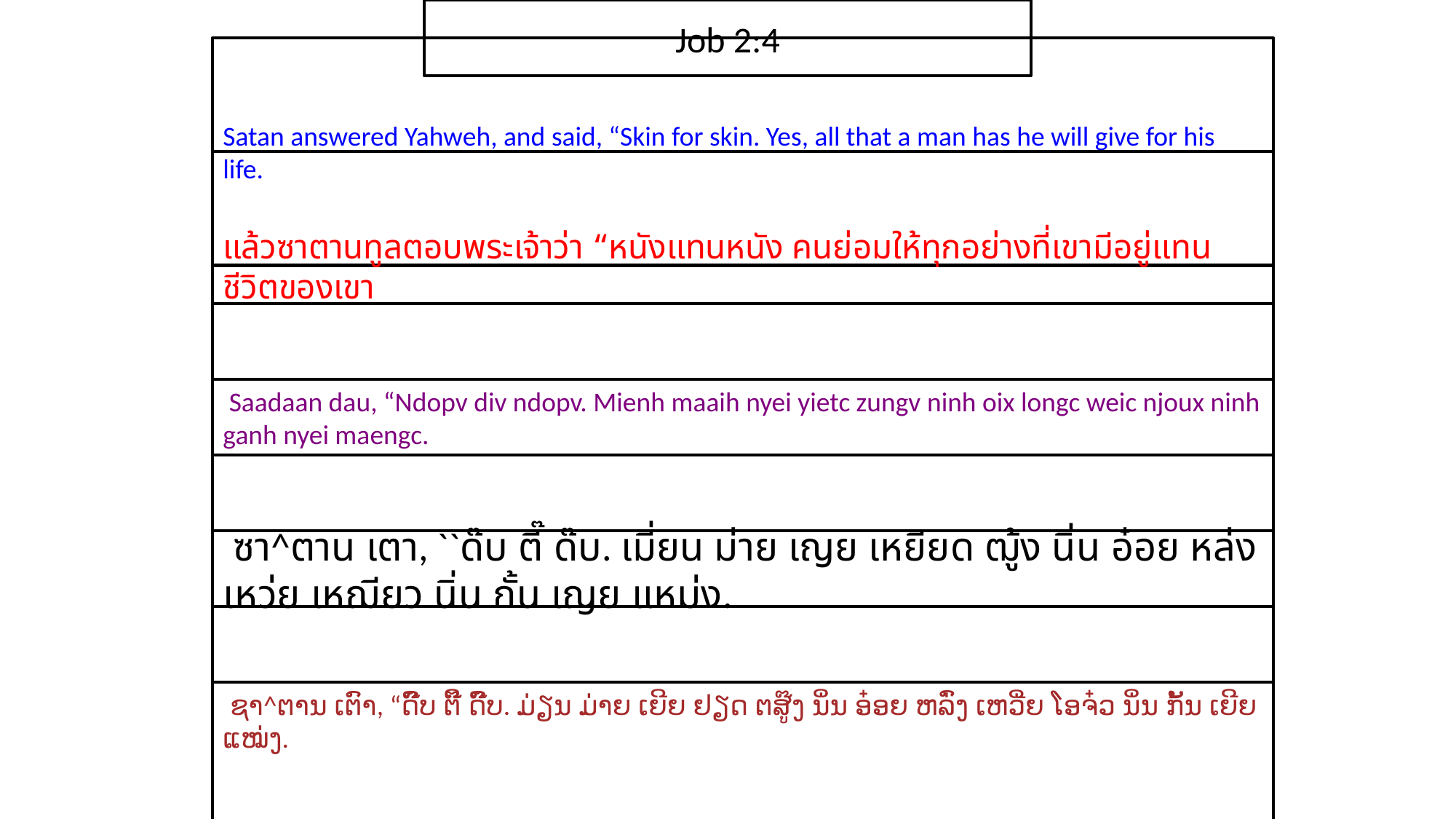

Job 2:4
Satan answered Yahweh, and said, “Skin for skin. Yes, all that a man has he will give for his life.
แล้ว​ซาตาน​ทูล​ตอบ​พระ​เจ้า​ว่า “หนัง​แทน​หนัง คน​ย่อม​ให้​ทุก​อย่าง​ที่​เขา​มี​อยู่​แทน​ชีวิต​ของ​เขา​
 Saadaan dau, “Ndopv div ndopv. Mienh maaih nyei yietc zungv ninh oix longc weic njoux ninh ganh nyei maengc.
 ซา^ตาน เตา, ``ด๊บ ตี๊ ด๊บ. เมี่ยน ม่าย เญย เหยียด ฒู้ง นิ่น อ๋อย หล่ง เหว่ย เหฌียว นิ่น กั้น เญย แหม่ง.
 ຊາ^ຕານ ເຕົາ, “ດົ໊ບ ຕີ໊ ດົ໊ບ. ມ່ຽນ ມ່າຍ ເຍີຍ ຢຽດ ຕສູ໊ງ ນິ່ນ ອ໋ອຍ ຫລົ່ງ ເຫວີ່ຍ ໂອຈ໋ວ ນິ່ນ ກັ້ນ ເຍີຍ ແໝ່ງ.